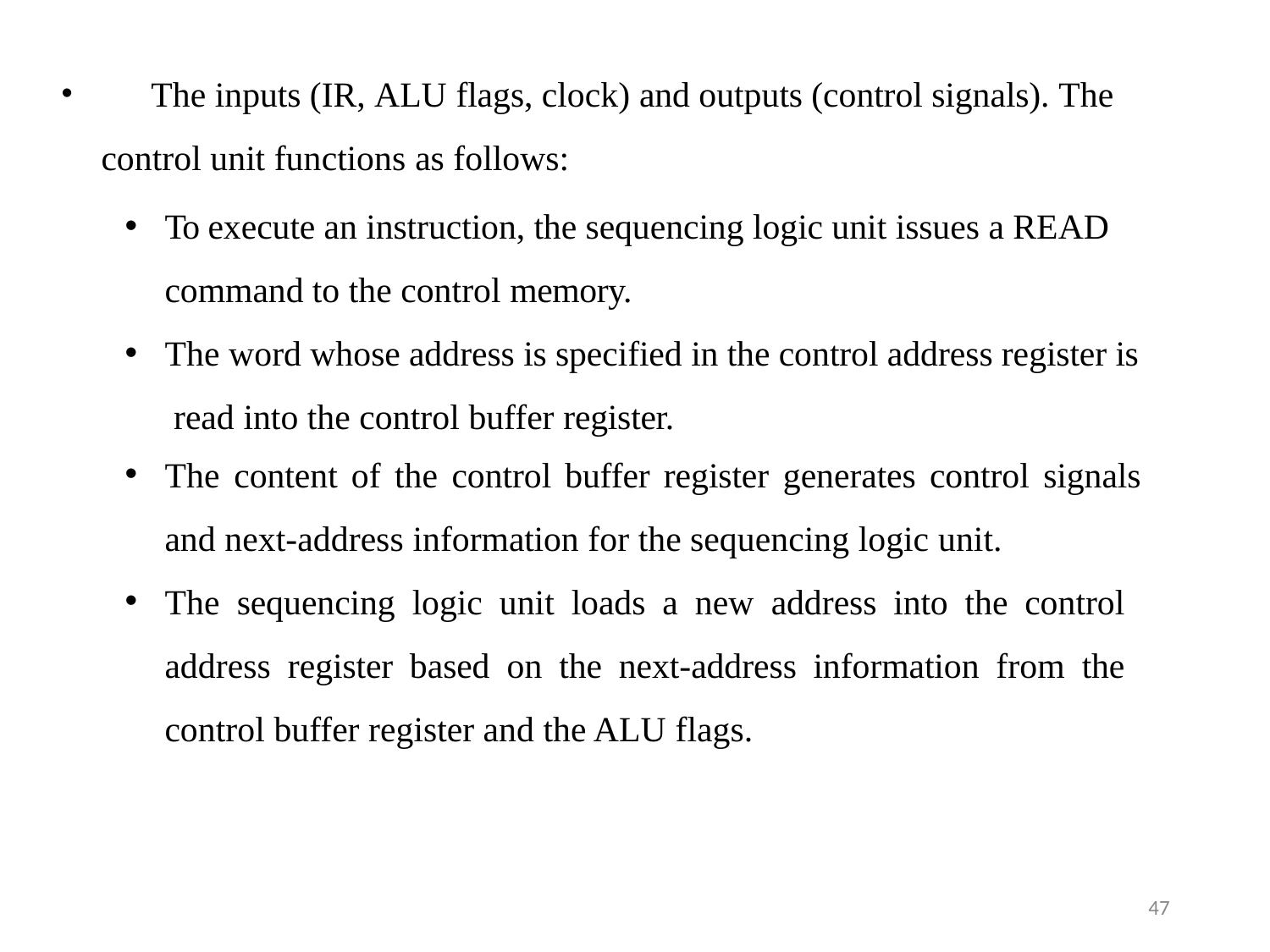

The inputs (IR, ALU flags, clock) and outputs (control signals). The  control unit functions as follows:
To execute an instruction, the sequencing logic unit issues a READ  command to the control memory.
The word whose address is specified in the control address register is  read into the control buffer register.
The content of the control buffer register generates control signals
and next-address information for the sequencing logic unit.
The sequencing logic unit loads a new address into the control  address register based on the next-address information from the  control buffer register and the ALU flags.
47